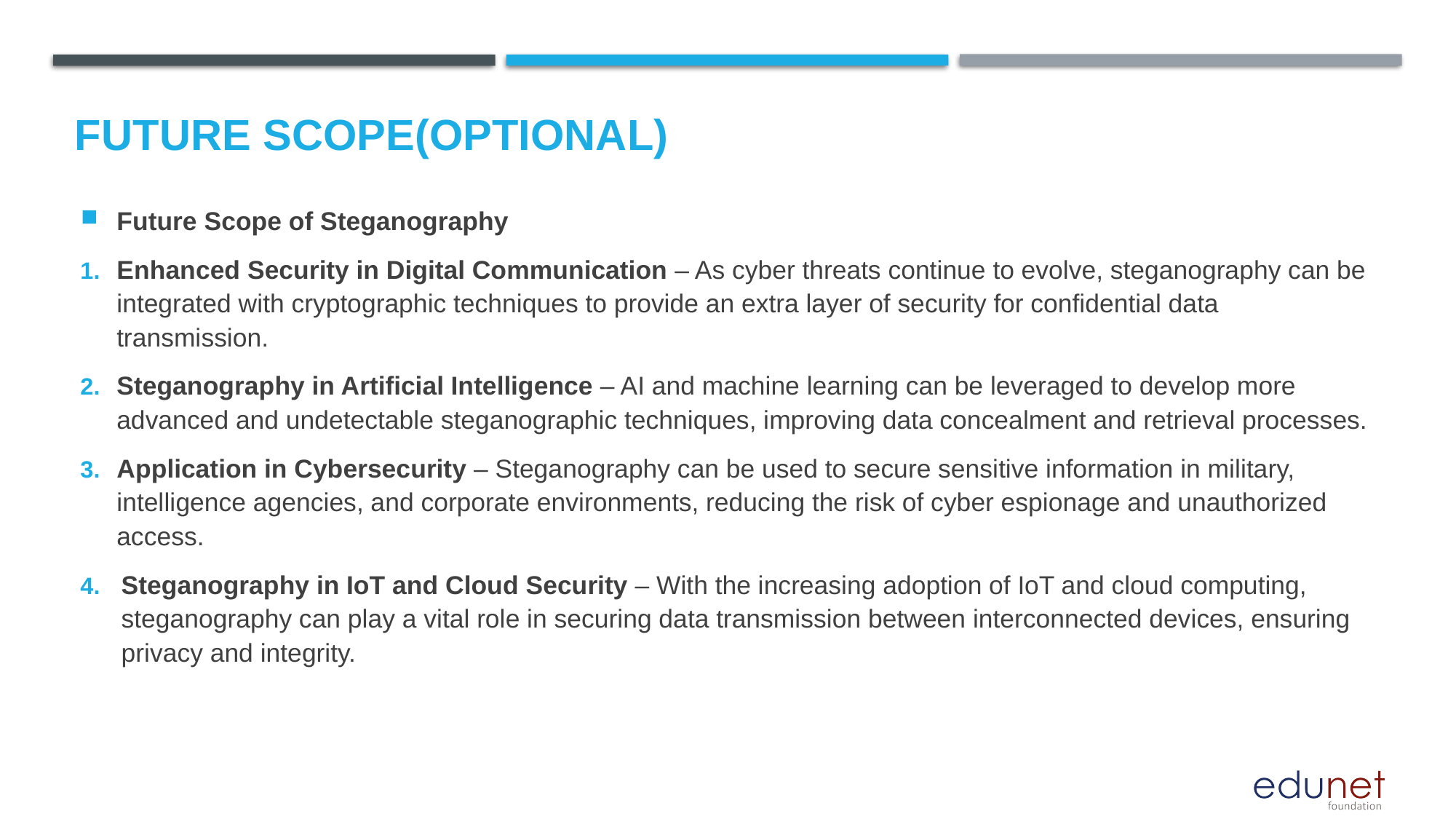

Future scope(optional)
Future Scope of Steganography
Enhanced Security in Digital Communication – As cyber threats continue to evolve, steganography can be integrated with cryptographic techniques to provide an extra layer of security for confidential data transmission.
Steganography in Artificial Intelligence – AI and machine learning can be leveraged to develop more advanced and undetectable steganographic techniques, improving data concealment and retrieval processes.
Application in Cybersecurity – Steganography can be used to secure sensitive information in military, intelligence agencies, and corporate environments, reducing the risk of cyber espionage and unauthorized access.
Steganography in IoT and Cloud Security – With the increasing adoption of IoT and cloud computing, steganography can play a vital role in securing data transmission between interconnected devices, ensuring privacy and integrity.